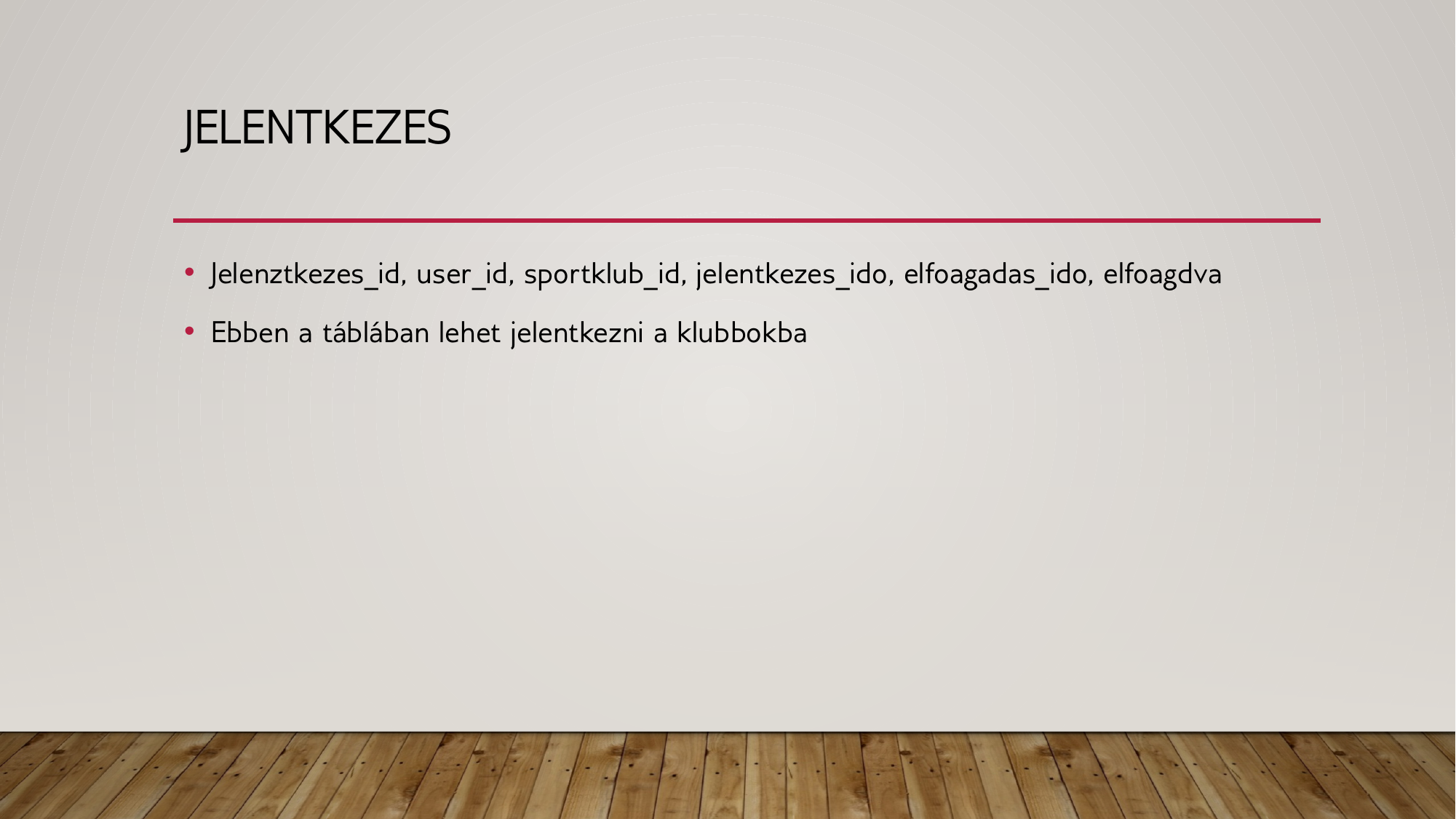

# jelentkezes
Jelenztkezes_id, user_id, sportklub_id, jelentkezes_ido, elfoagadas_ido, elfoagdva
Ebben a táblában lehet jelentkezni a klubbokba